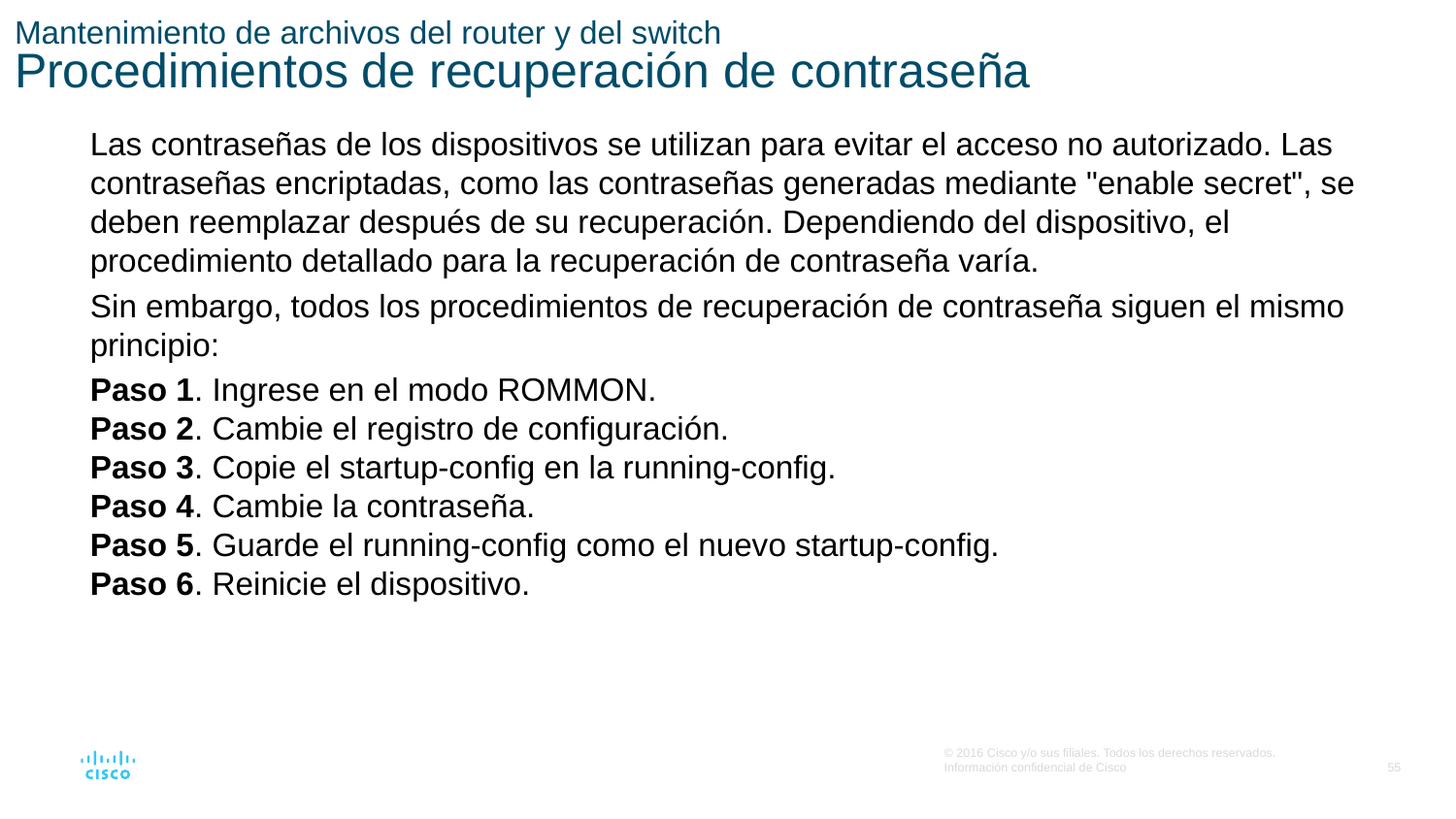

# Mantenimiento de archivos del router y del switch Procedimientos de recuperación de contraseña
Las contraseñas de los dispositivos se utilizan para evitar el acceso no autorizado. Las contraseñas encriptadas, como las contraseñas generadas mediante "enable secret", se deben reemplazar después de su recuperación. Dependiendo del dispositivo, el procedimiento detallado para la recuperación de contraseña varía.
Sin embargo, todos los procedimientos de recuperación de contraseña siguen el mismo principio:
Paso 1. Ingrese en el modo ROMMON.
Paso 2. Cambie el registro de configuración.
Paso 3. Copie el startup-config en la running-config.
Paso 4. Cambie la contraseña.
Paso 5. Guarde el running-config como el nuevo startup-config.
Paso 6. Reinicie el dispositivo.